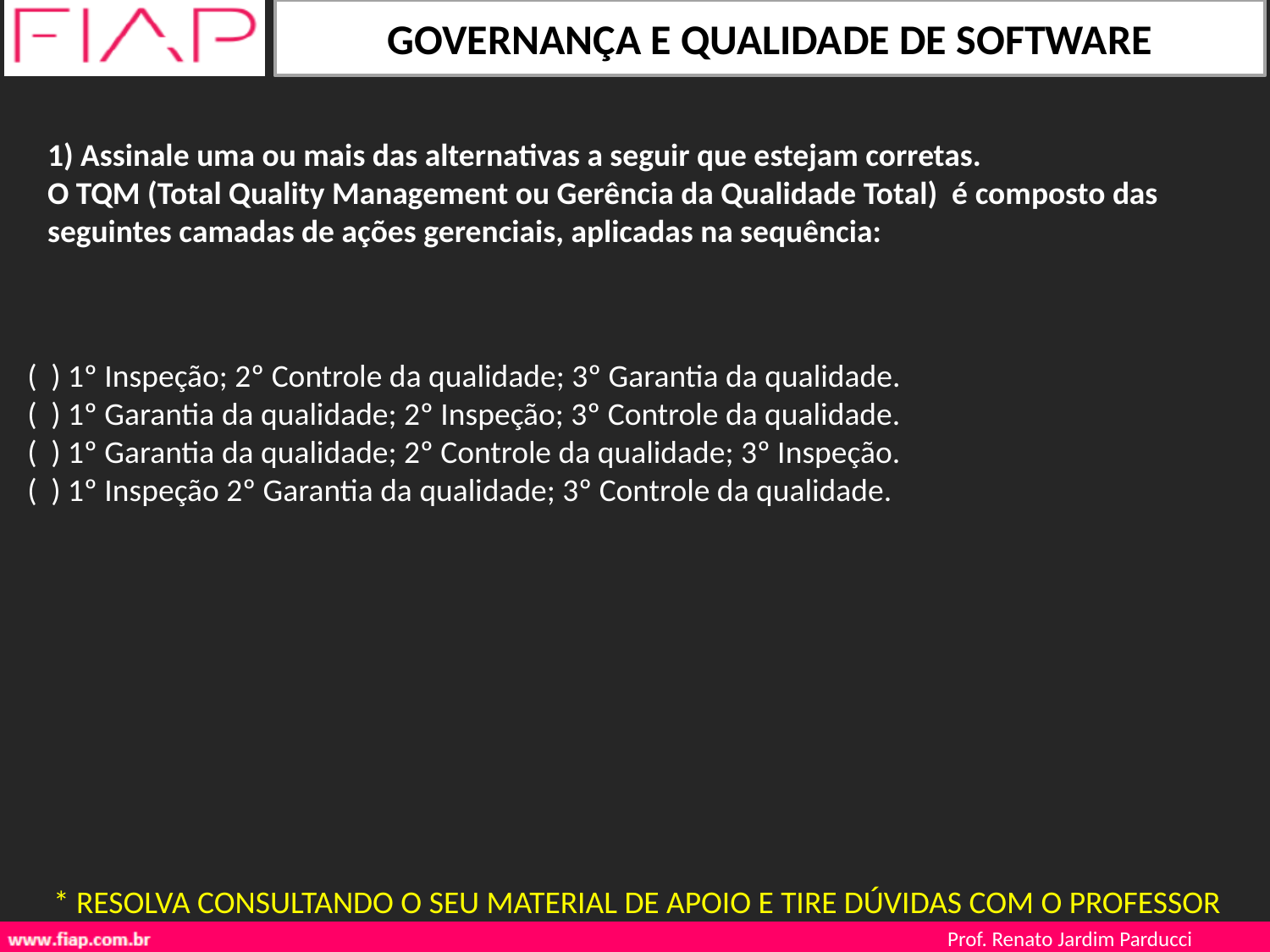

1) Assinale uma ou mais das alternativas a seguir que estejam corretas.
O TQM (Total Quality Management ou Gerência da Qualidade Total)  é composto das seguintes camadas de ações gerenciais, aplicadas na sequência:
(  ) 1º Inspeção; 2º Controle da qualidade; 3º Garantia da qualidade.
(  ) 1º Garantia da qualidade; 2º Inspeção; 3º Controle da qualidade.
(  ) 1º Garantia da qualidade; 2º Controle da qualidade; 3º Inspeção.
(  ) 1º Inspeção 2º Garantia da qualidade; 3º Controle da qualidade.
* RESOLVA CONSULTANDO O SEU MATERIAL DE APOIO E TIRE DÚVIDAS COM O PROFESSOR